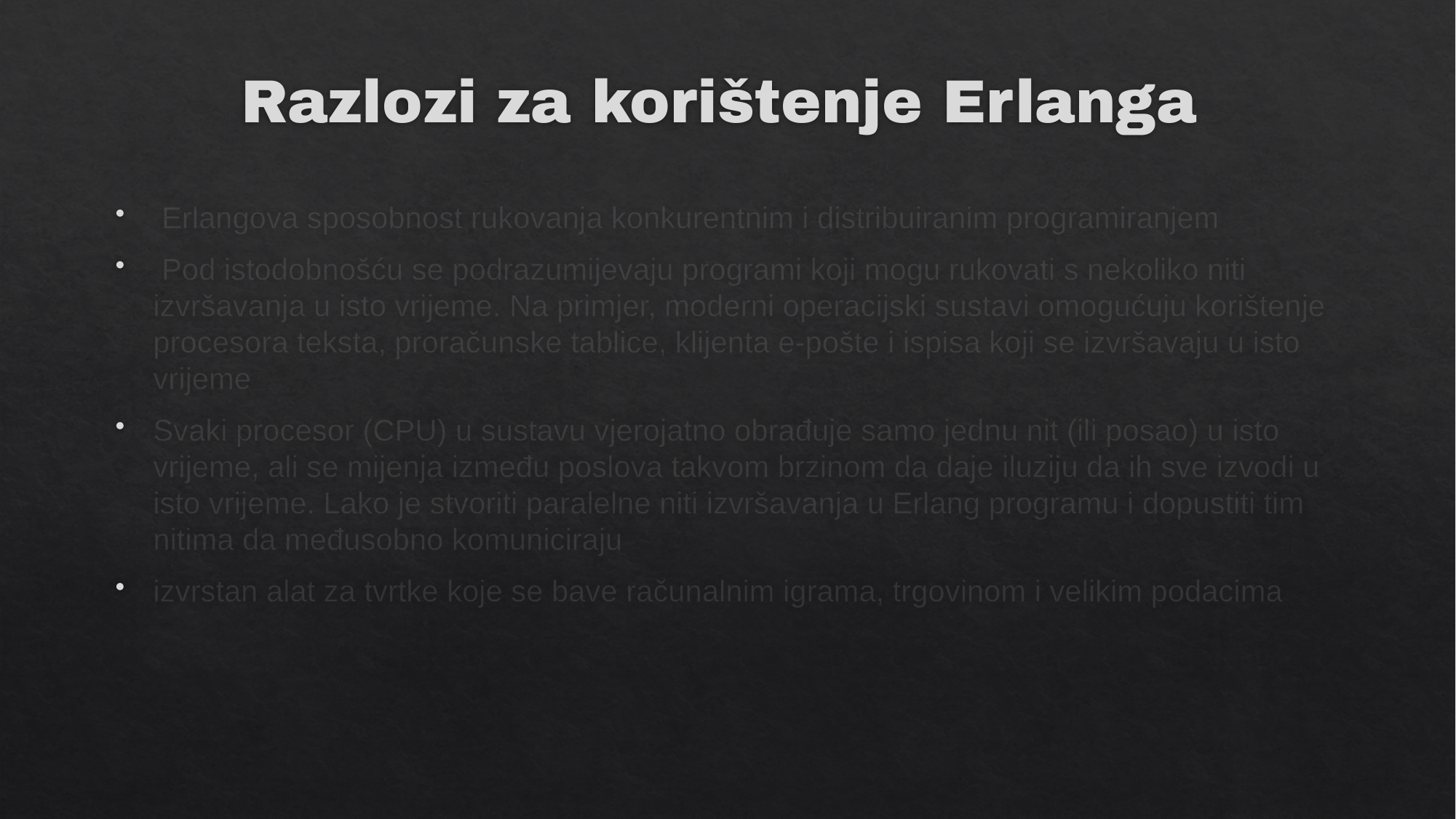

# Razlozi za korištenje Erlanga
 Erlangova sposobnost rukovanja konkurentnim i distribuiranim programiranjem
 Pod istodobnošću se podrazumijevaju programi koji mogu rukovati s nekoliko niti izvršavanja u isto vrijeme. Na primjer, moderni operacijski sustavi omogućuju korištenje procesora teksta, proračunske tablice, klijenta e-pošte i ispisa koji se izvršavaju u isto vrijeme
Svaki procesor (CPU) u sustavu vjerojatno obrađuje samo jednu nit (ili posao) u isto vrijeme, ali se mijenja između poslova takvom brzinom da daje iluziju da ih sve izvodi u isto vrijeme. Lako je stvoriti paralelne niti izvršavanja u Erlang programu i dopustiti tim nitima da međusobno komuniciraju
izvrstan alat za tvrtke koje se bave računalnim igrama, trgovinom i velikim podacima